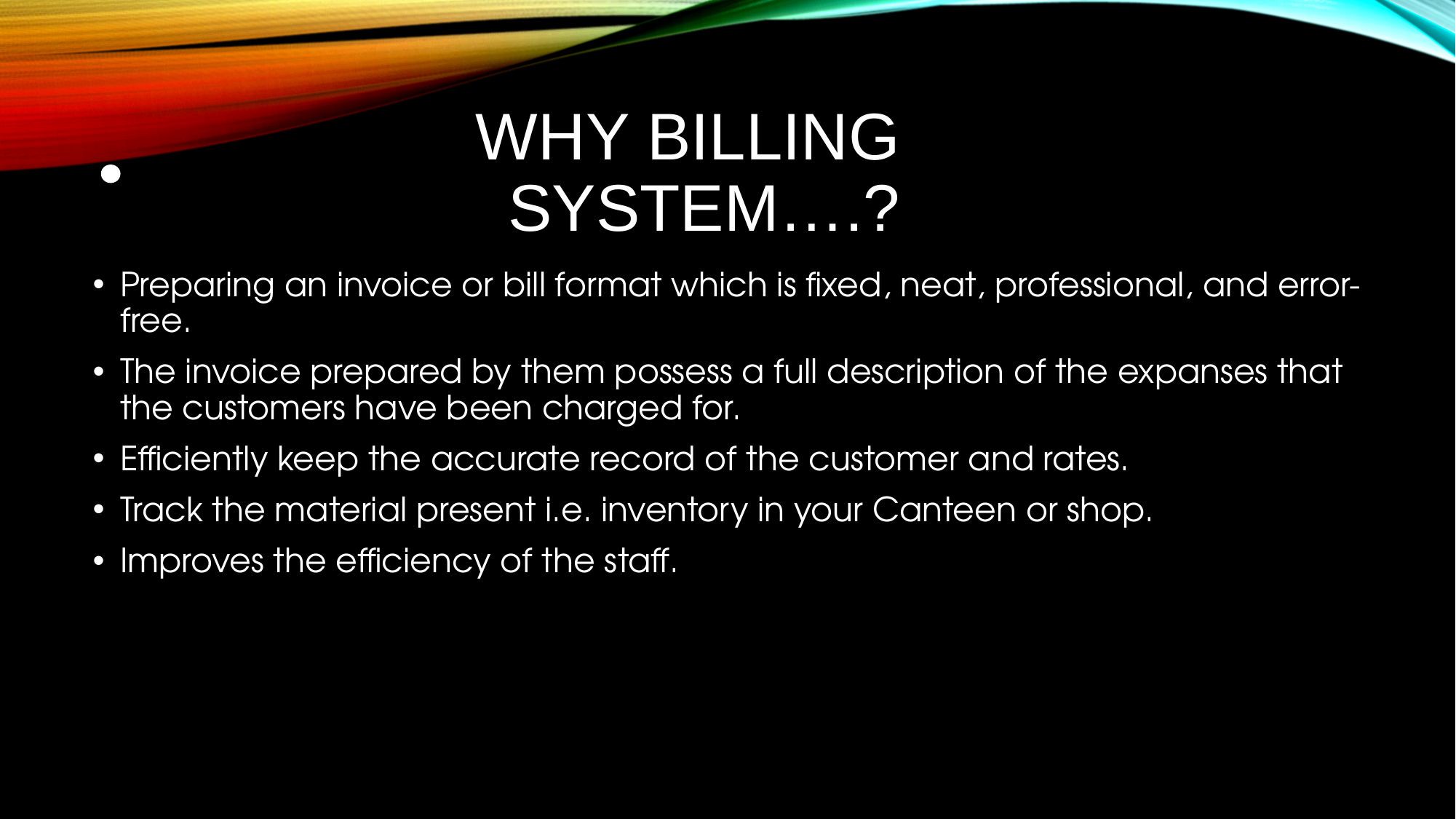

# Why Billing System….?

Preparing an invoice or bill format which is fixed, neat, professional, and error-free.
The invoice prepared by them possess a full description of the expanses that the customers have been charged for.
Efficiently keep the accurate record of the customer and rates.
Track the material present i.e. inventory in your Canteen or shop.
Improves the efficiency of the staff.